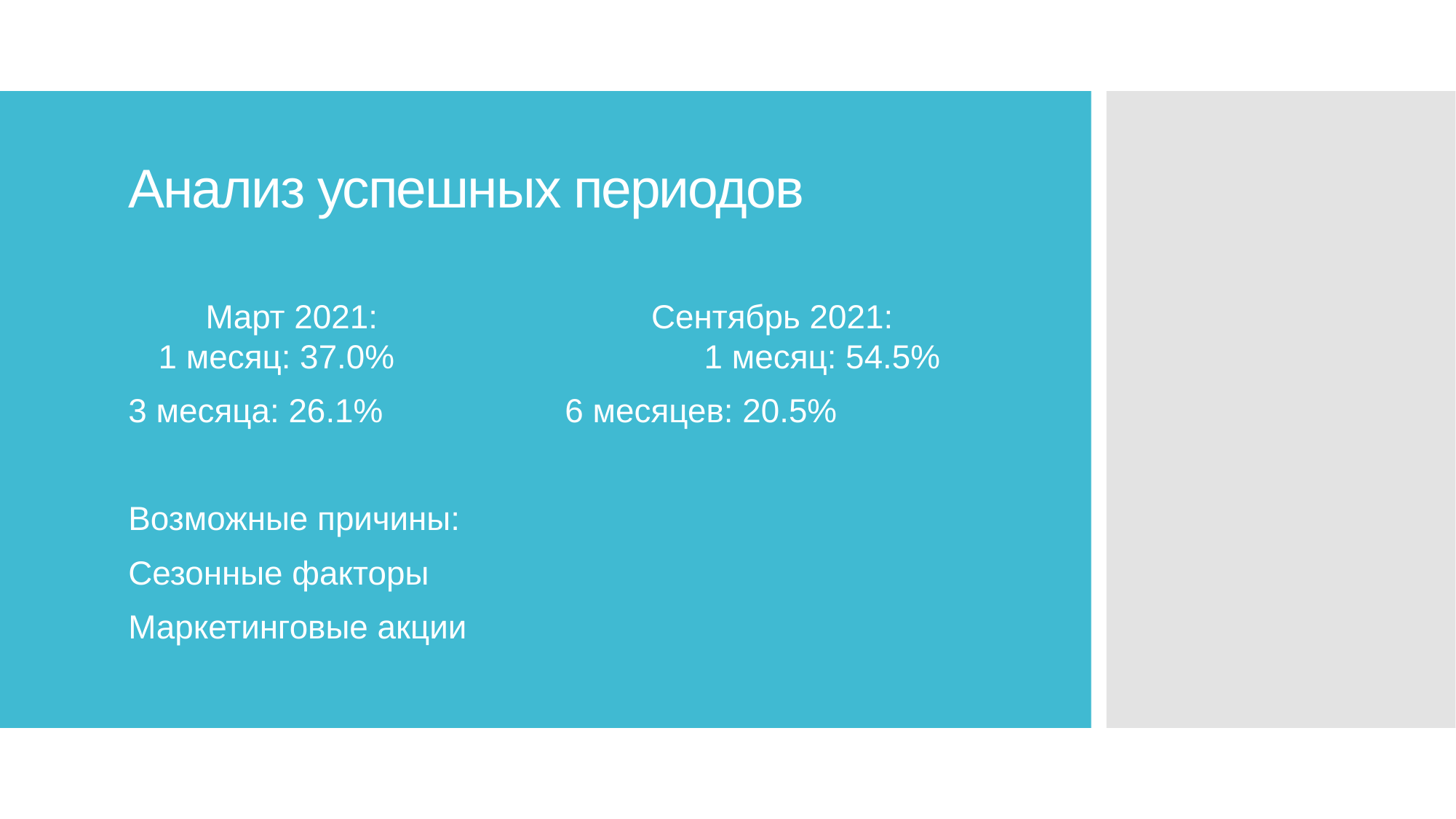

# Анализ успешных периодов
Март 2021: 			 Сентябрь 2021:
1 месяц: 37.0%			1 месяц: 54.5%
3 месяца: 26.1%		6 месяцев: 20.5%

Возможные причины:
Сезонные факторы
Маркетинговые акции